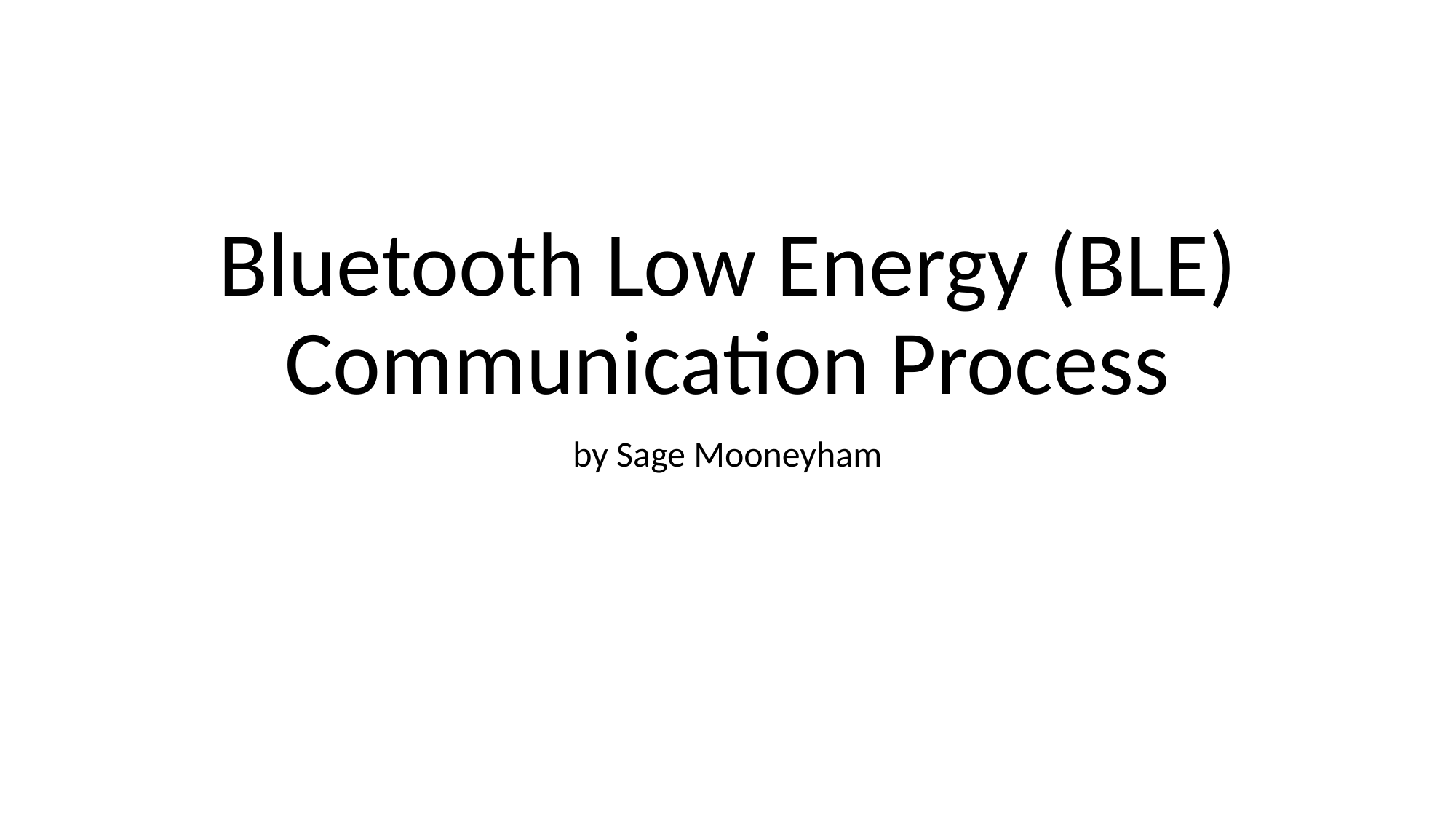

# Bluetooth Low Energy (BLE) Communication Process
by Sage Mooneyham